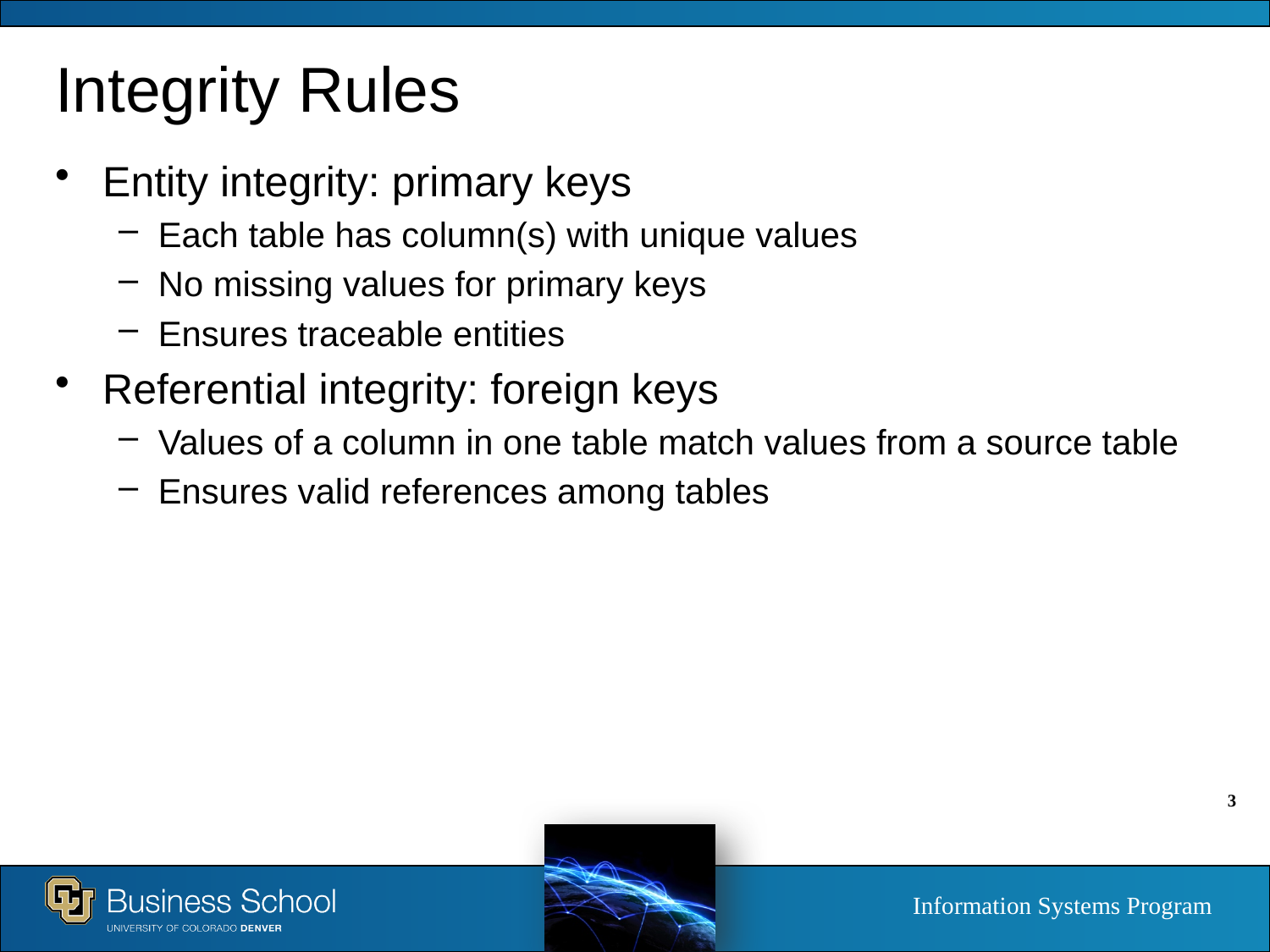

# Integrity Rules
Entity integrity: primary keys
Each table has column(s) with unique values
No missing values for primary keys
Ensures traceable entities
Referential integrity: foreign keys
Values of a column in one table match values from a source table
Ensures valid references among tables